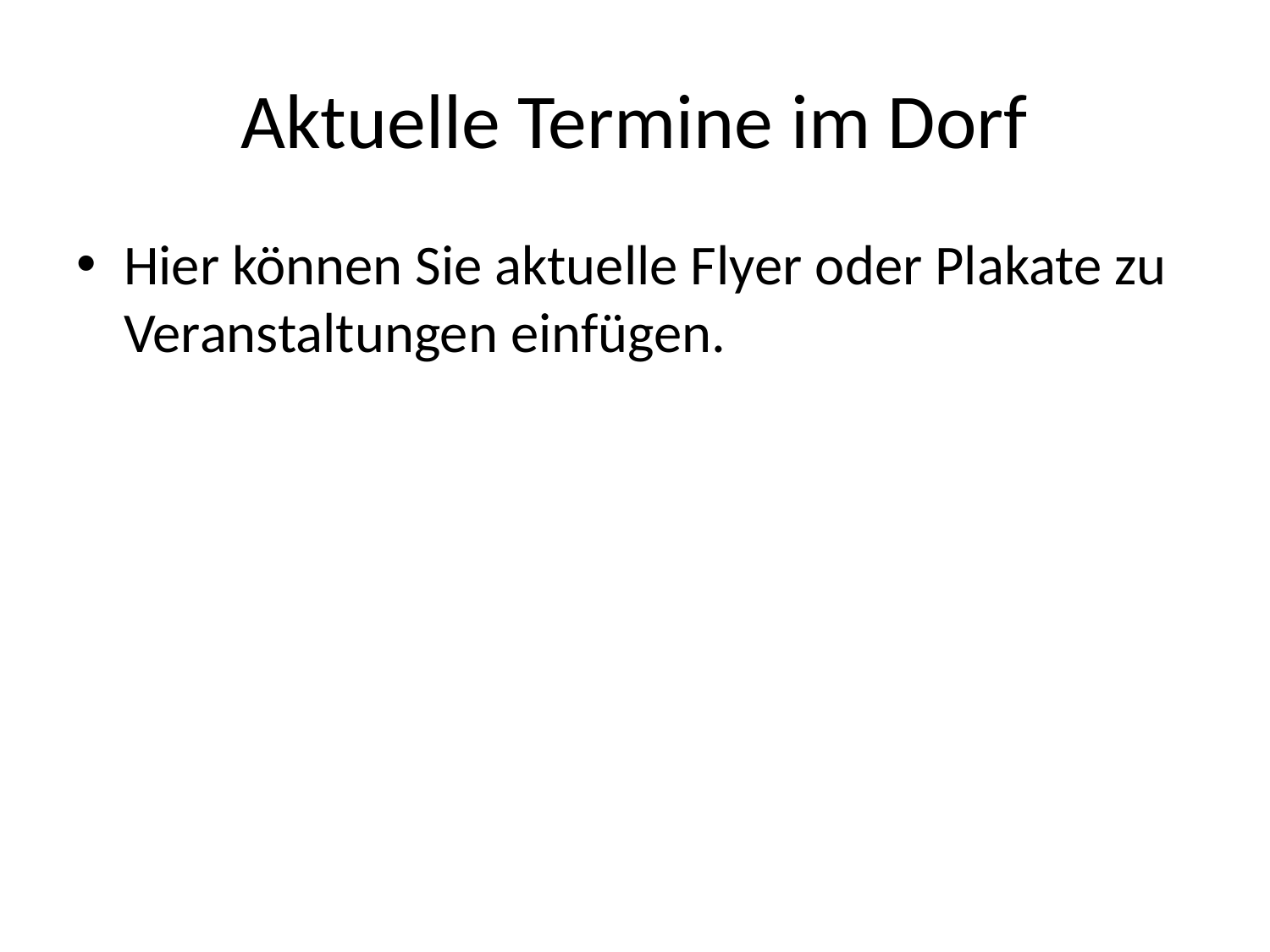

# Aktuelle Termine im Dorf
Hier können Sie aktuelle Flyer oder Plakate zu Veranstaltungen einfügen.